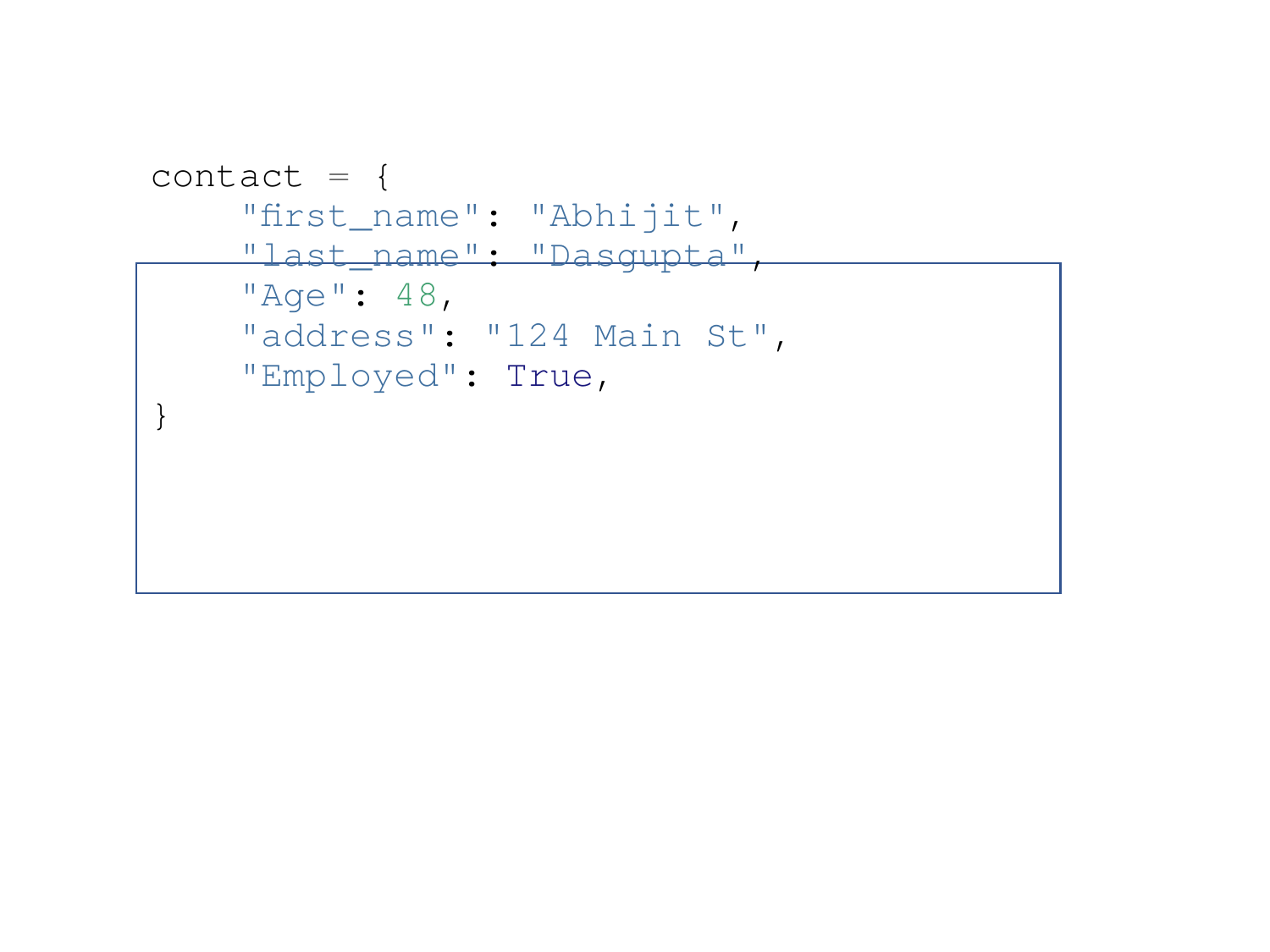

contact = {
    "first_name": "Abhijit",
    "last_name": "Dasgupta",
    "Age": 48,
    "address": "124 Main St",
    "Employed": True,
}